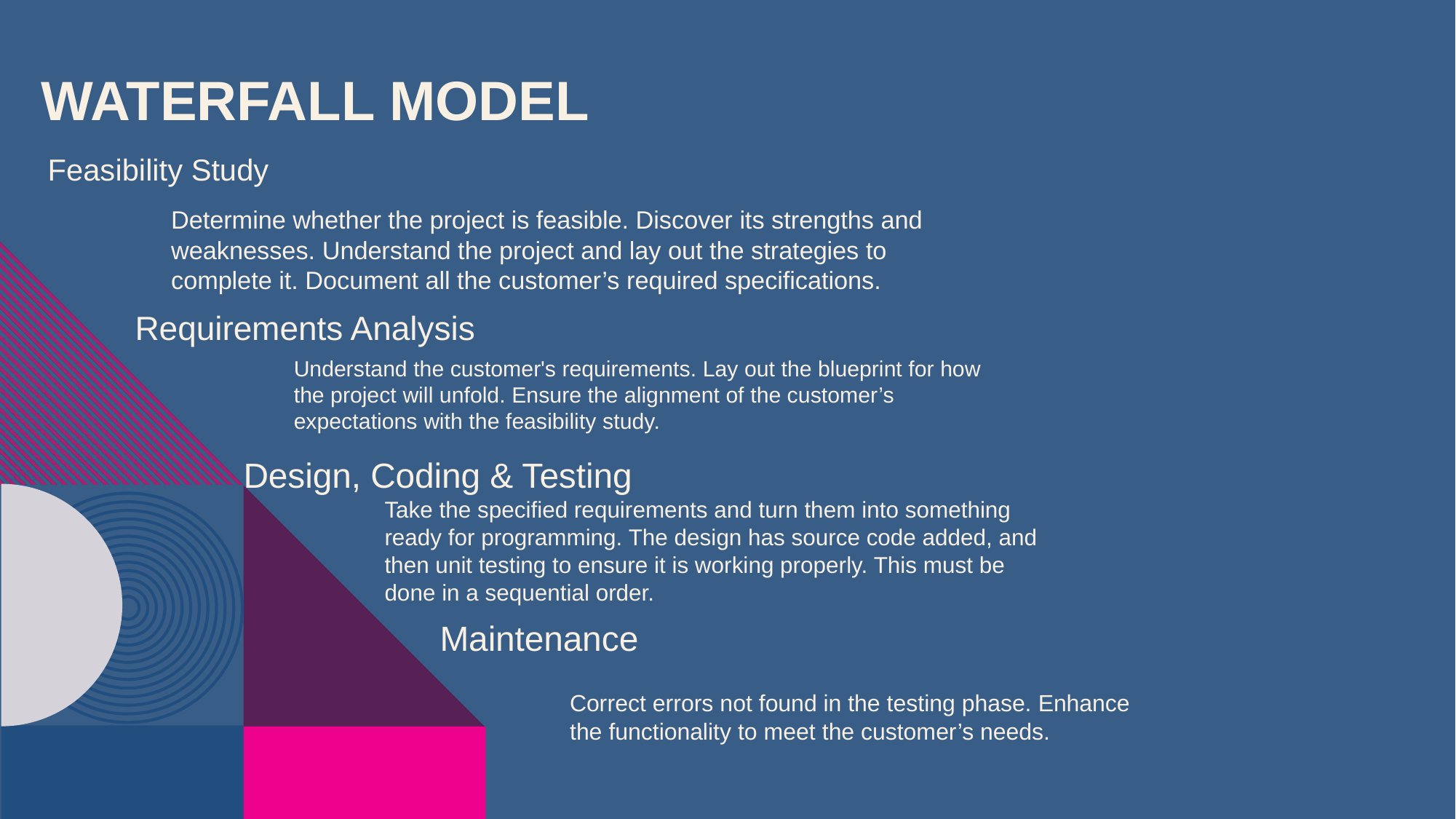

Waterfall Model
Feasibility Study
Determine whether the project is feasible. Discover its strengths and weaknesses. Understand the project and lay out the strategies to complete it. Document all the customer’s required specifications.

Requirements Analysis
Understand the customer's requirements. Lay out the blueprint for how the project will unfold. Ensure the alignment of the customer’s expectations with the feasibility study.
Design, Coding & Testing
Take the specified requirements and turn them into something ready for programming. The design has source code added, and then unit testing to ensure it is working properly. This must be done in a sequential order.

Maintenance
Correct errors not found in the testing phase. Enhance the functionality to meet the customer’s needs.